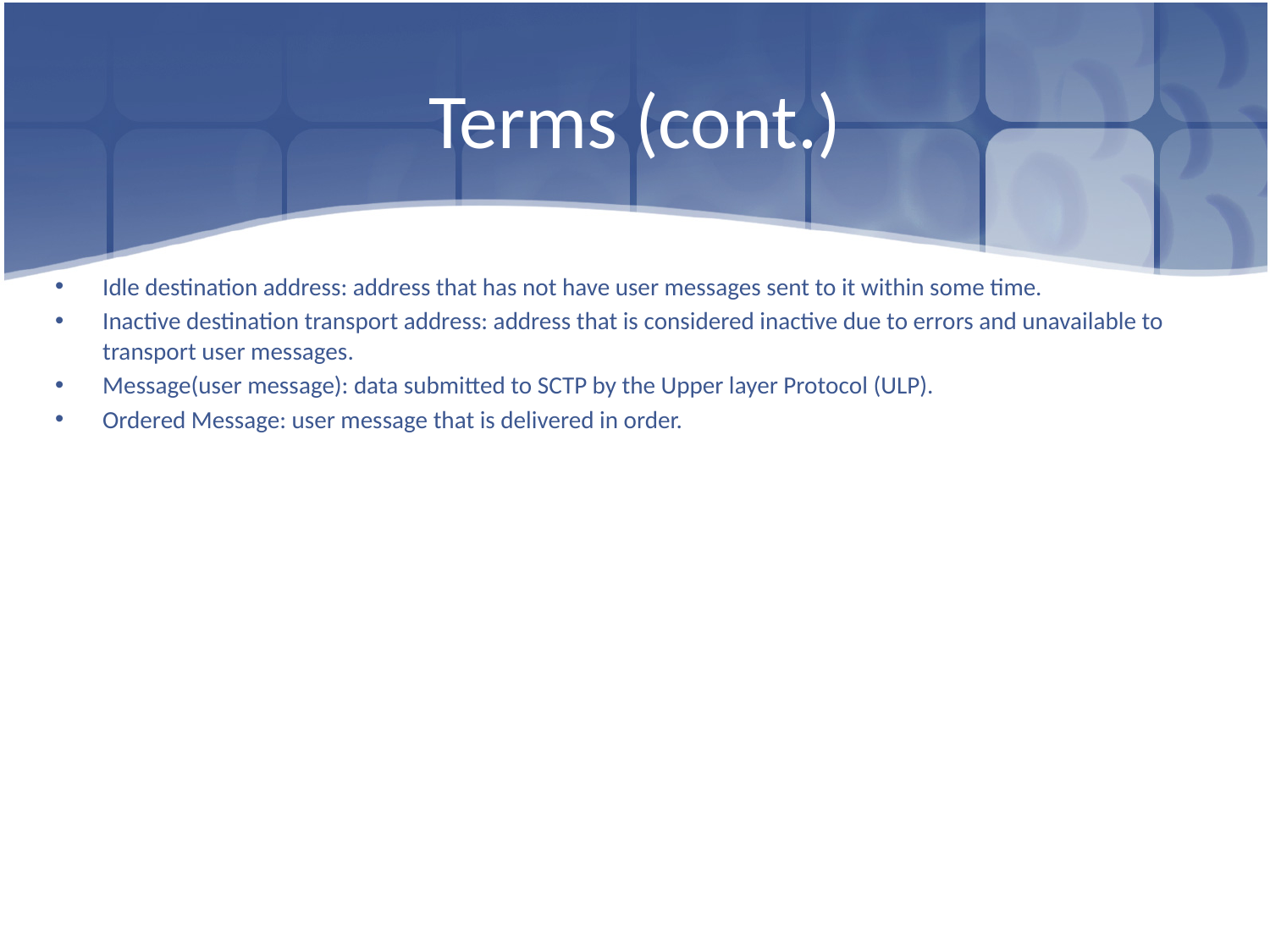

# Terms (cont.)
Idle destination address: address that has not have user messages sent to it within some time.
Inactive destination transport address: address that is considered inactive due to errors and unavailable to transport user messages.
Message(user message): data submitted to SCTP by the Upper layer Protocol (ULP).
Ordered Message: user message that is delivered in order.